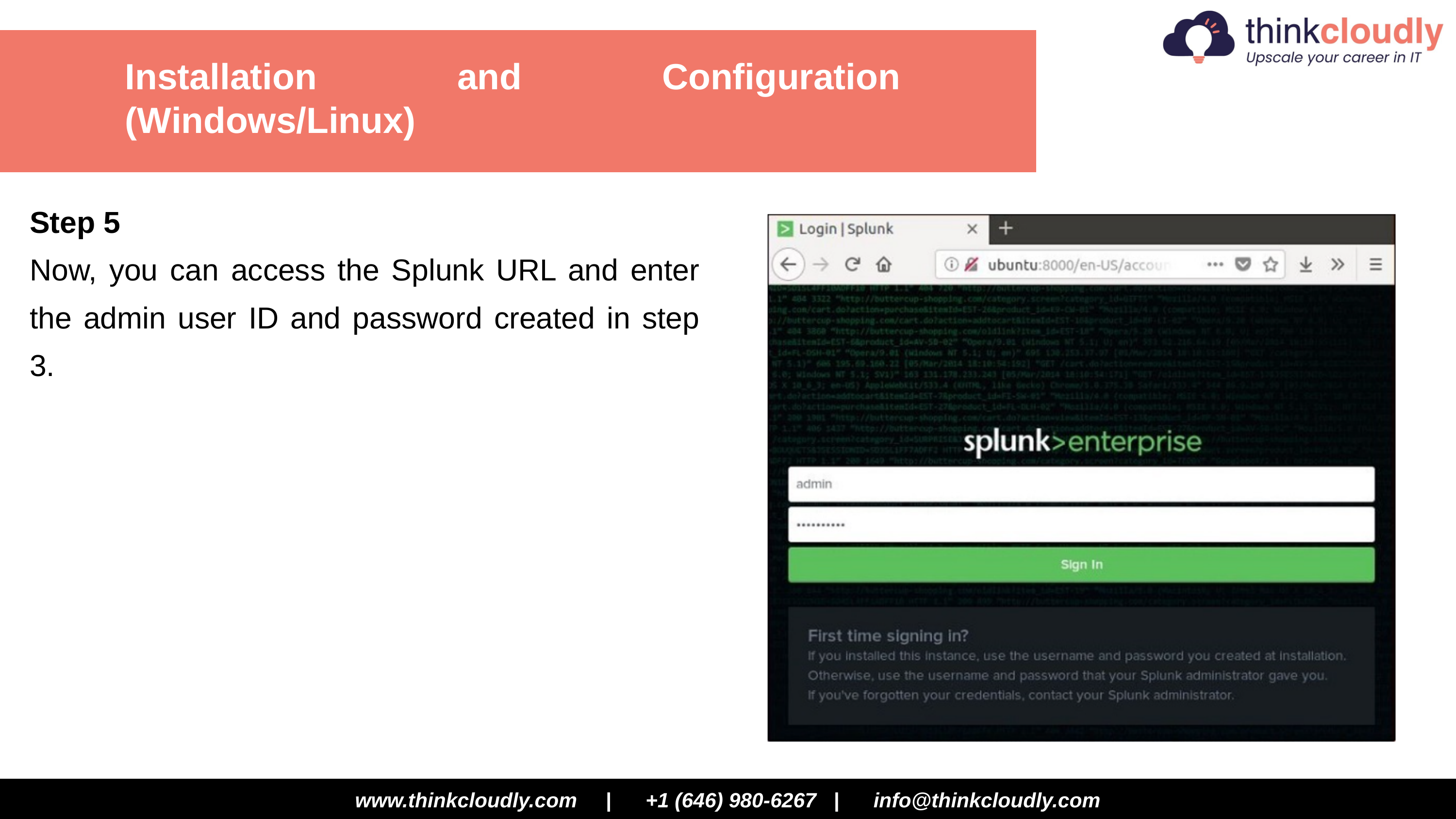

Installation and Configuration (Windows/Linux)
Step 5
Now, you can access the Splunk URL and enter the admin user ID and password created in step 3.

www.thinkcloudly.com     |      +1 (646) 980‑6267   |      info@thinkcloudly.com